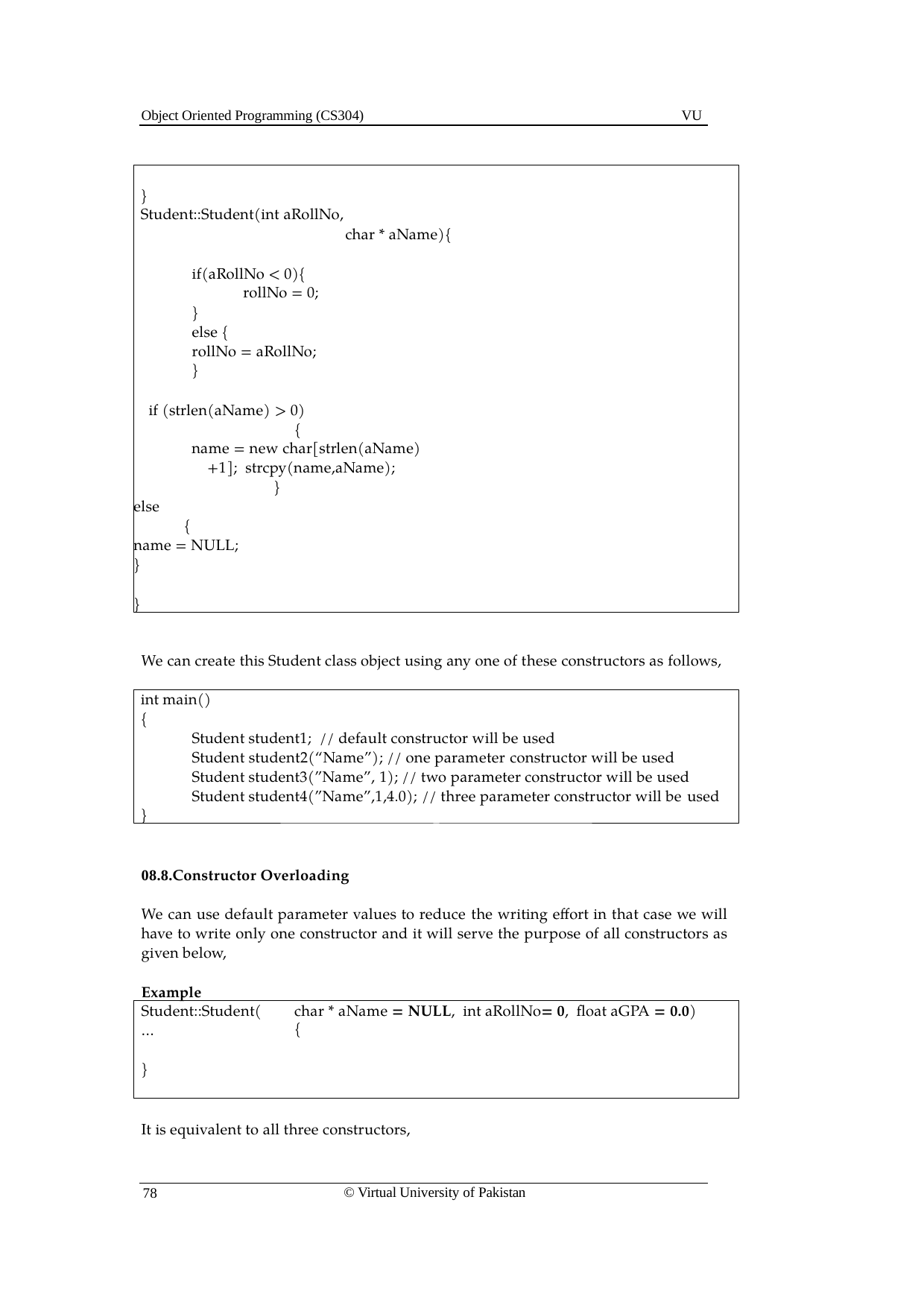

Object Oriented Programming (CS304)
VU

}
Student::Student(int aRollNo,
char * aName){

if(aRollNo < 0){
rollNo = 0;
}
else {
rollNo = aRollNo;
}

if (strlen(aName) > 0)
{
name = new char[strlen(aName)+1];  strcpy(name,aName);
}
else
{
name = NULL;
}

}
We can create this Student class object using any one of these constructors as follows,
int main()
{
Student student1;  // default constructor will be used
Student student2(“Name”); // one parameter constructor will be used  Student student3(”Name”, 1); // two parameter constructor will be used  Student student4(”Name”,1,4.0); // three parameter constructor will be used
}
08.8.Constructor Overloading

We can use default parameter values to reduce the writing effort in that case we will  have to write only one constructor and it will serve the purpose of all constructors as  given below,

Example

Student::Student(
…
char * aName = NULL,  int aRollNo= 0,  float aGPA = 0.0) {
}

It is equivalent to all three constructors,

© Virtual University of Pakistan

78